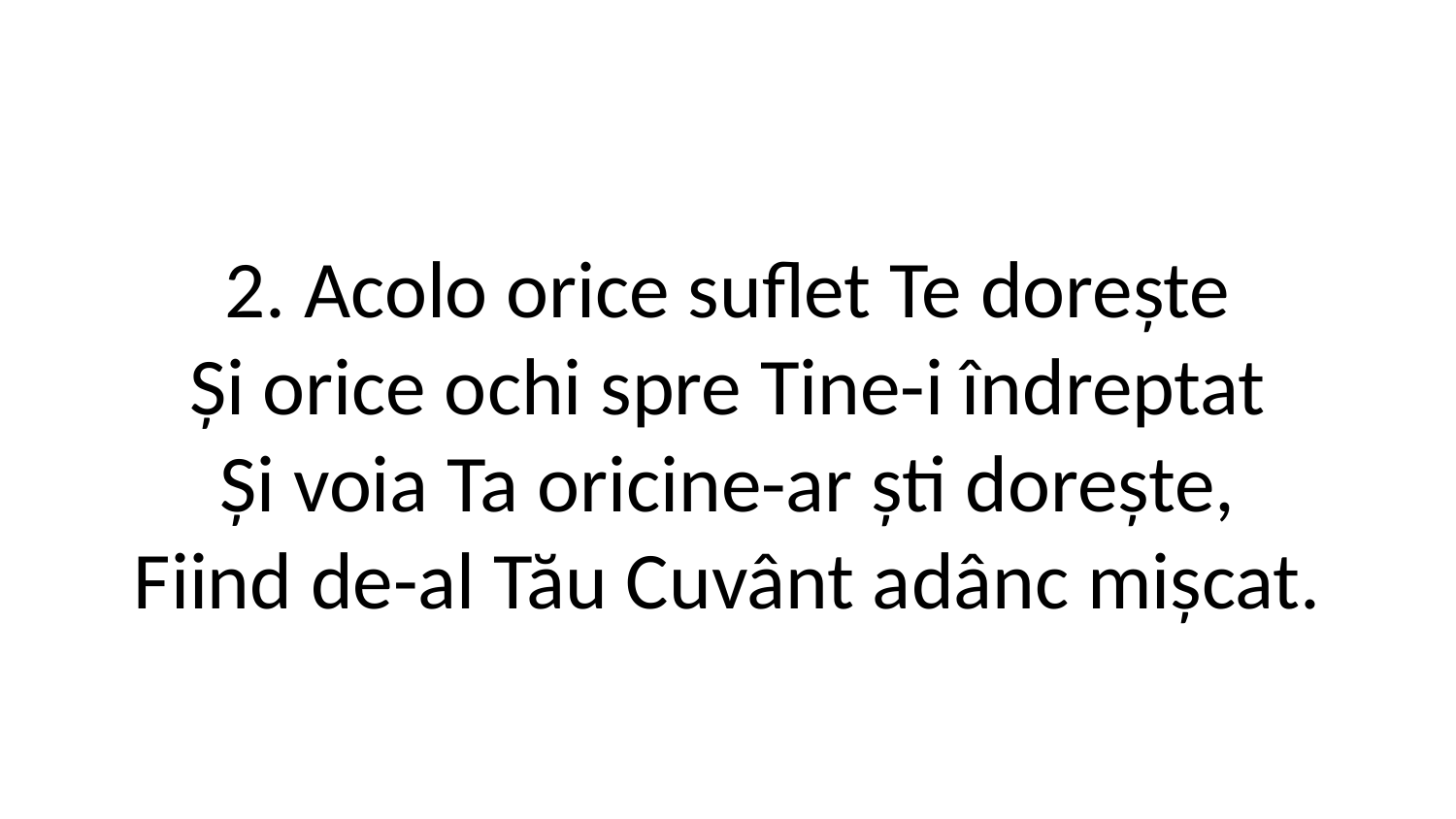

2. Acolo orice suflet Te dorește
Și orice ochi spre Tine-i îndreptat
Și voia Ta oricine-ar ști dorește,
Fiind de-al Tău Cuvânt adânc mișcat.